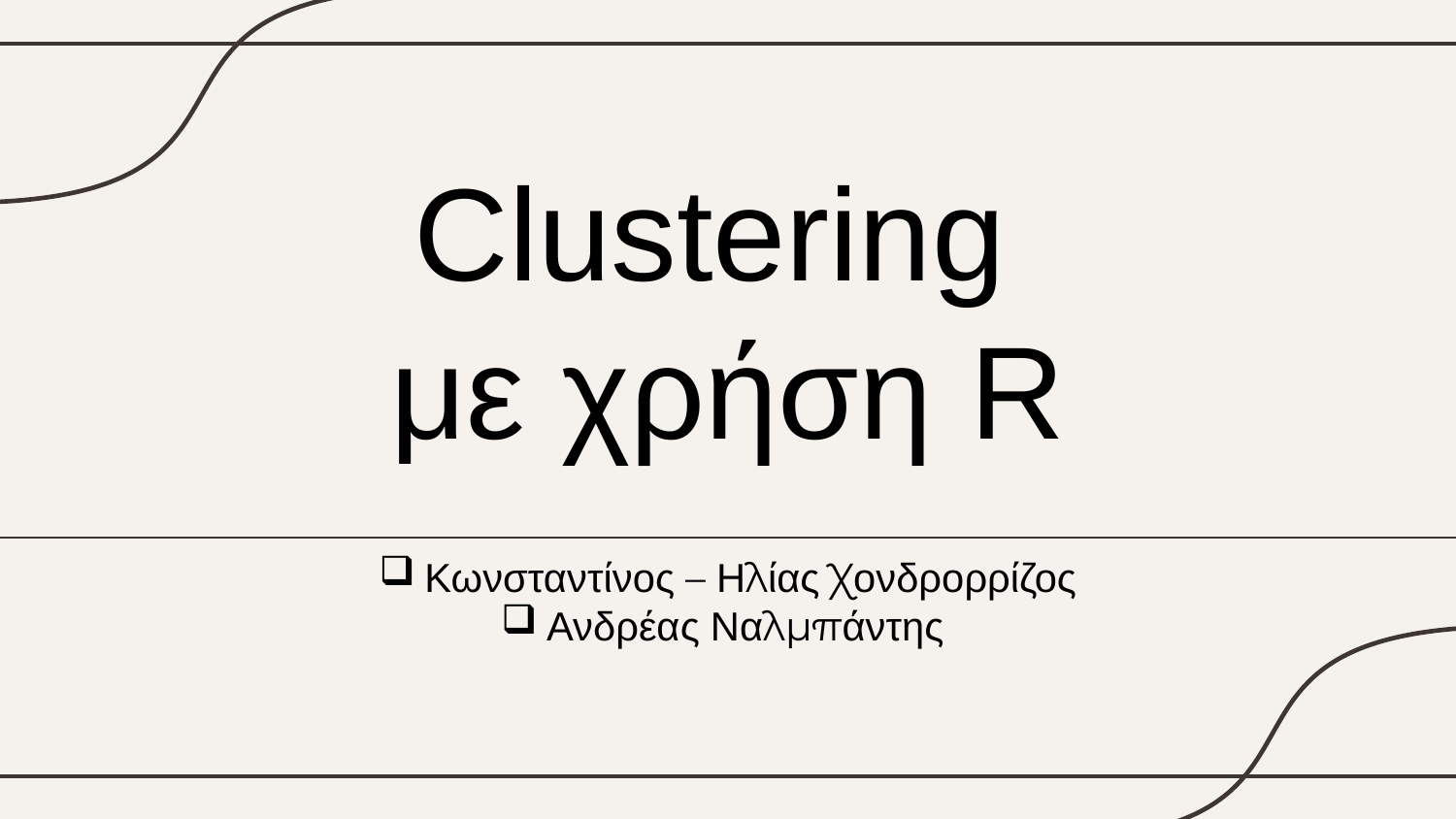

# Clustering με χρήση R
Κωνσταντίνος – Ηλίας Χονδρορρίζος
Ανδρέας Ναλμπάντης